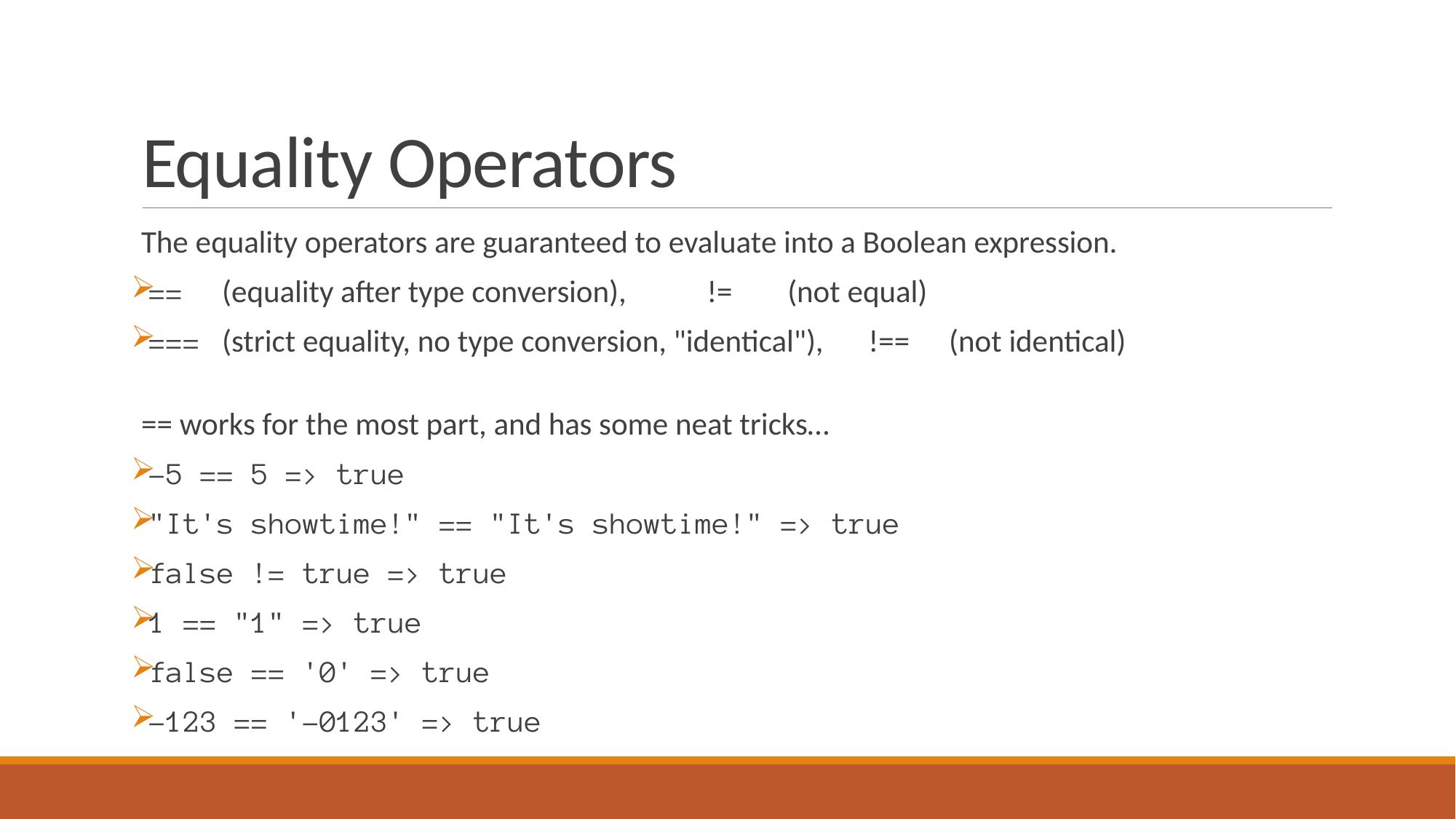

# Equality Operators
The equality operators are guaranteed to evaluate into a Boolean expression.
==		(equality after type conversion),			!=	(not equal)
===		(strict equality, no type conversion, "identical"),	!==	(not identical)
== works for the most part, and has some neat tricks…
-5 == 5 => true
"It's showtime!" == "It's showtime!" => true
false != true => true
1 == "1" => true
false == '0' => true
-123 == '-0123' => true